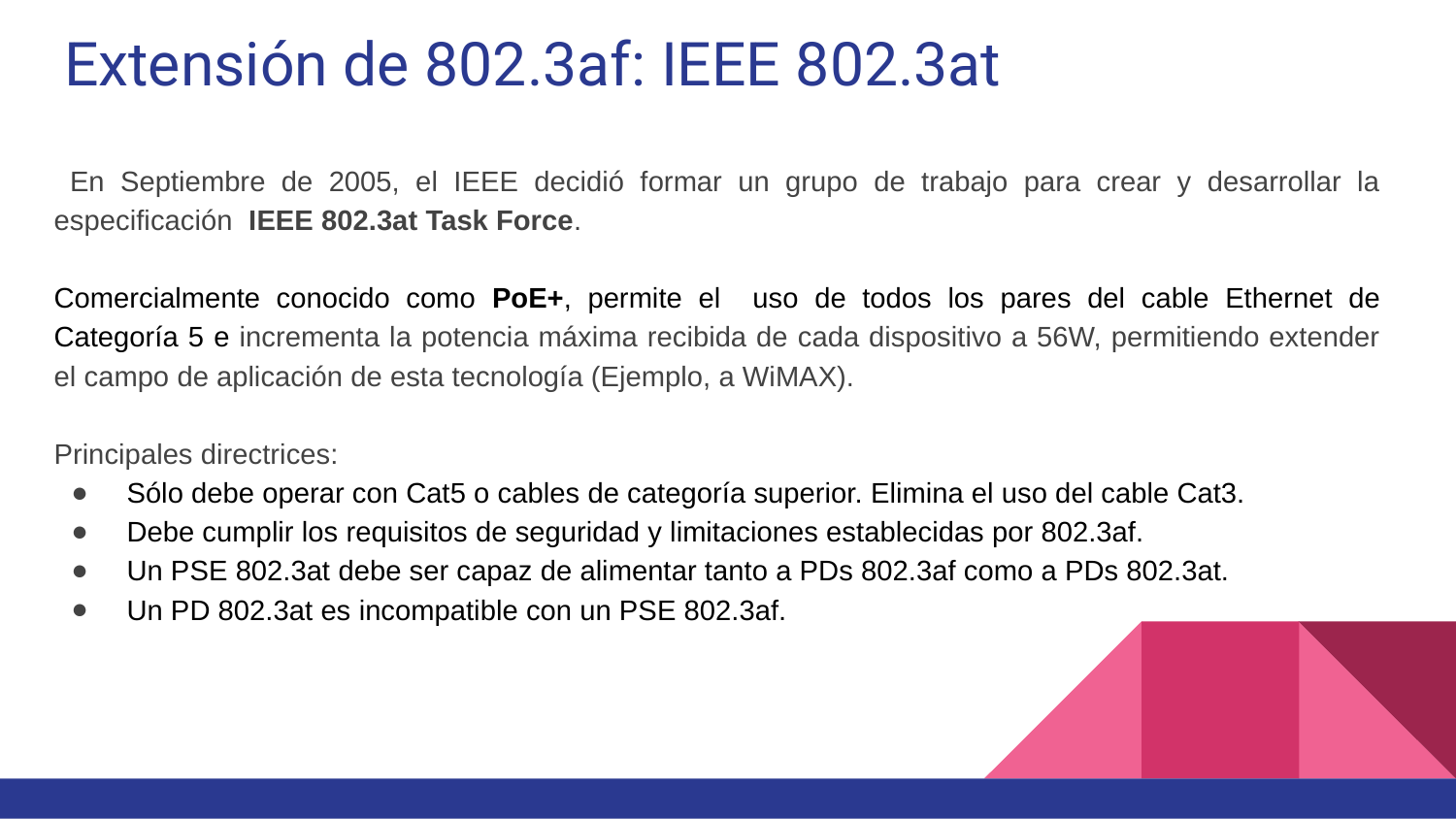

# Extensión de 802.3af: IEEE 802.3at

 En Septiembre de 2005, el IEEE decidió formar un grupo de trabajo para crear y desarrollar la especificación  IEEE 802.3at Task Force.

Comercialmente conocido como PoE+, permite el  uso de todos los pares del cable Ethernet de Categoría 5 e incrementa la potencia máxima recibida de cada dispositivo a 56W, permitiendo extender el campo de aplicación de esta tecnología (Ejemplo, a WiMAX).

Principales directrices:
Sólo debe operar con Cat5 o cables de categoría superior. Elimina el uso del cable Cat3.
Debe cumplir los requisitos de seguridad y limitaciones establecidas por 802.3af.
Un PSE 802.3at debe ser capaz de alimentar tanto a PDs 802.3af como a PDs 802.3at.
Un PD 802.3at es incompatible con un PSE 802.3af.